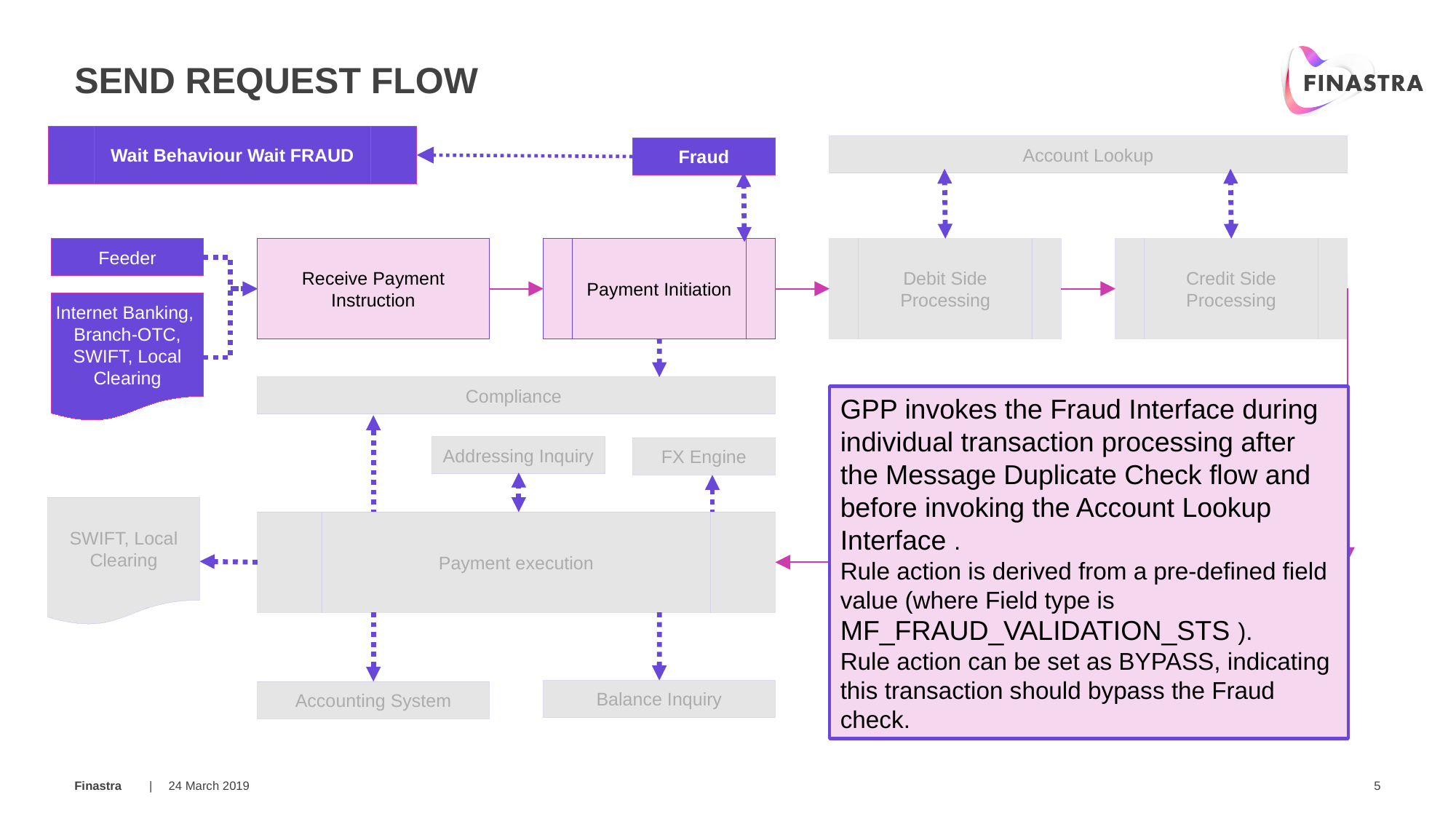

# SEND REQUEST flow
Wait Behaviour Wait FRAUD
Account Lookup
Fraud
Feeder
Receive Payment Instruction
Payment Initiation
Debit Side Processing
Credit Side Processing
Internet Banking,  Branch-OTC, SWIFT, Local Clearing
Compliance
GPP invokes the Fraud Interface during individual transaction processing after the Message Duplicate Check flow and before invoking the Account Lookup Interface .
Rule action is derived from a pre-defined field value (where Field type is MF_FRAUD_VALIDATION_STS ).
Rule action can be set as BYPASS, indicating this transaction should bypass the Fraud check.
Addressing Inquiry
FX Engine
SWIFT, Local Clearing
Payment execution
Fees Processing
MOP Selection Value Date and Cut Offs
Available at every complete or intermediate status
Balance Inquiry
Advising System
Accounting System
24 March 2019
5